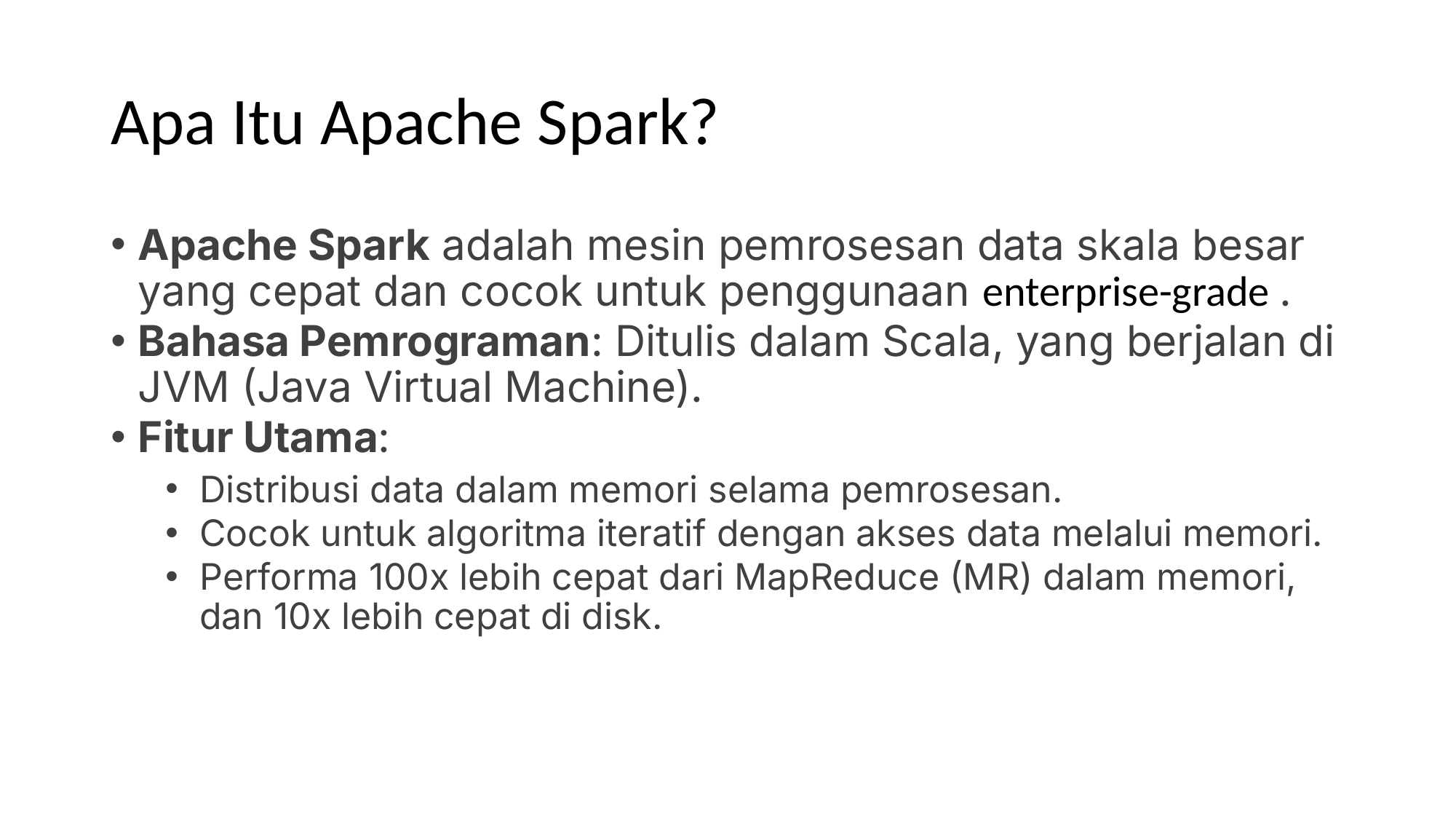

# Apa Itu Apache Spark?
Apache Spark adalah mesin pemrosesan data skala besar yang cepat dan cocok untuk penggunaan enterprise-grade .
Bahasa Pemrograman: Ditulis dalam Scala, yang berjalan di JVM (Java Virtual Machine).
Fitur Utama:
Distribusi data dalam memori selama pemrosesan.
Cocok untuk algoritma iteratif dengan akses data melalui memori.
Performa 100x lebih cepat dari MapReduce (MR) dalam memori, dan 10x lebih cepat di disk.